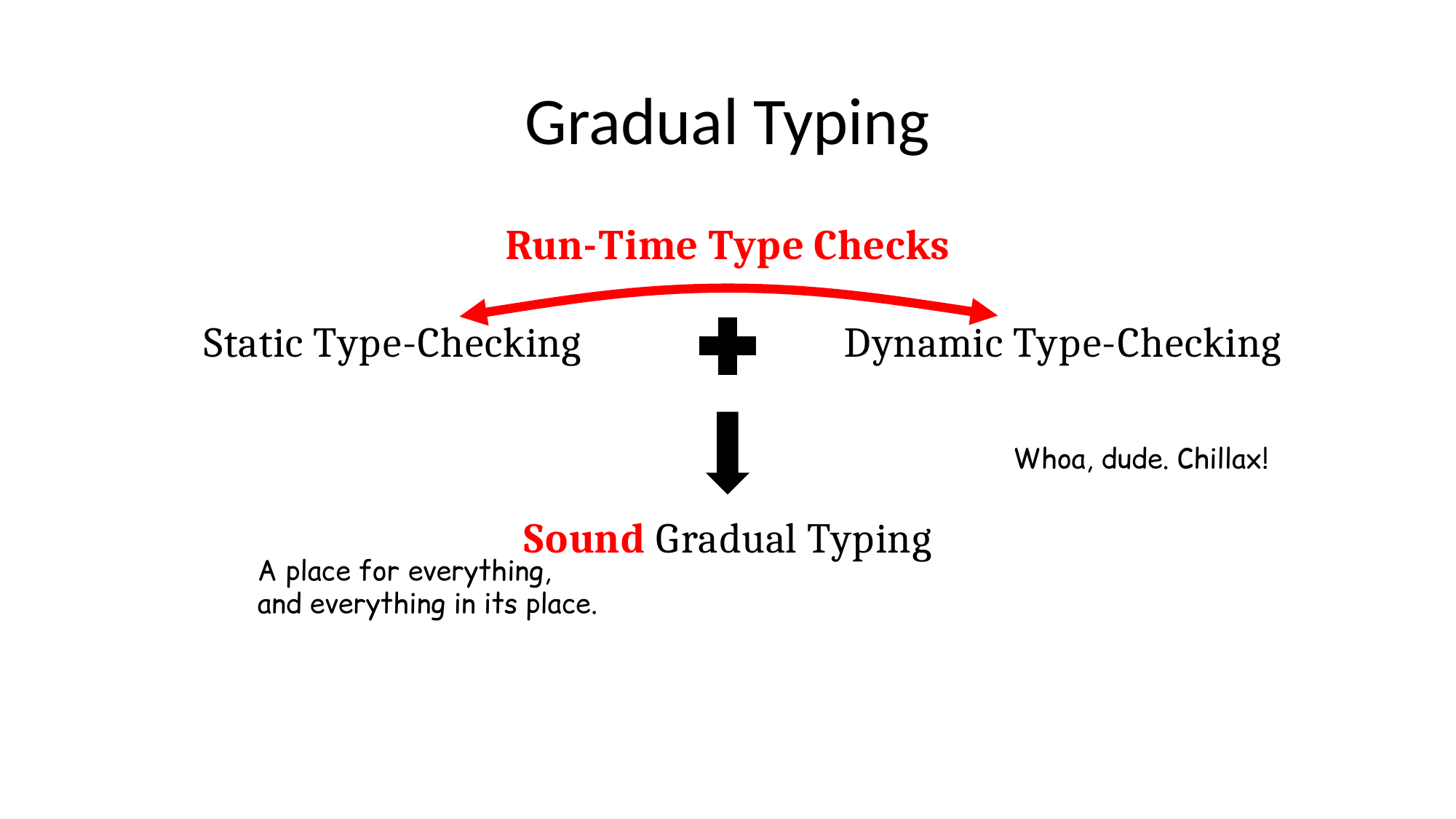

# Gradual Typing
Run-Time Type Checks

Sound Gradual Typing
Static Type-Checking
Dynamic Type-Checking
Whoa, dude. Chillax!
A place for everything,
and everything in its place.